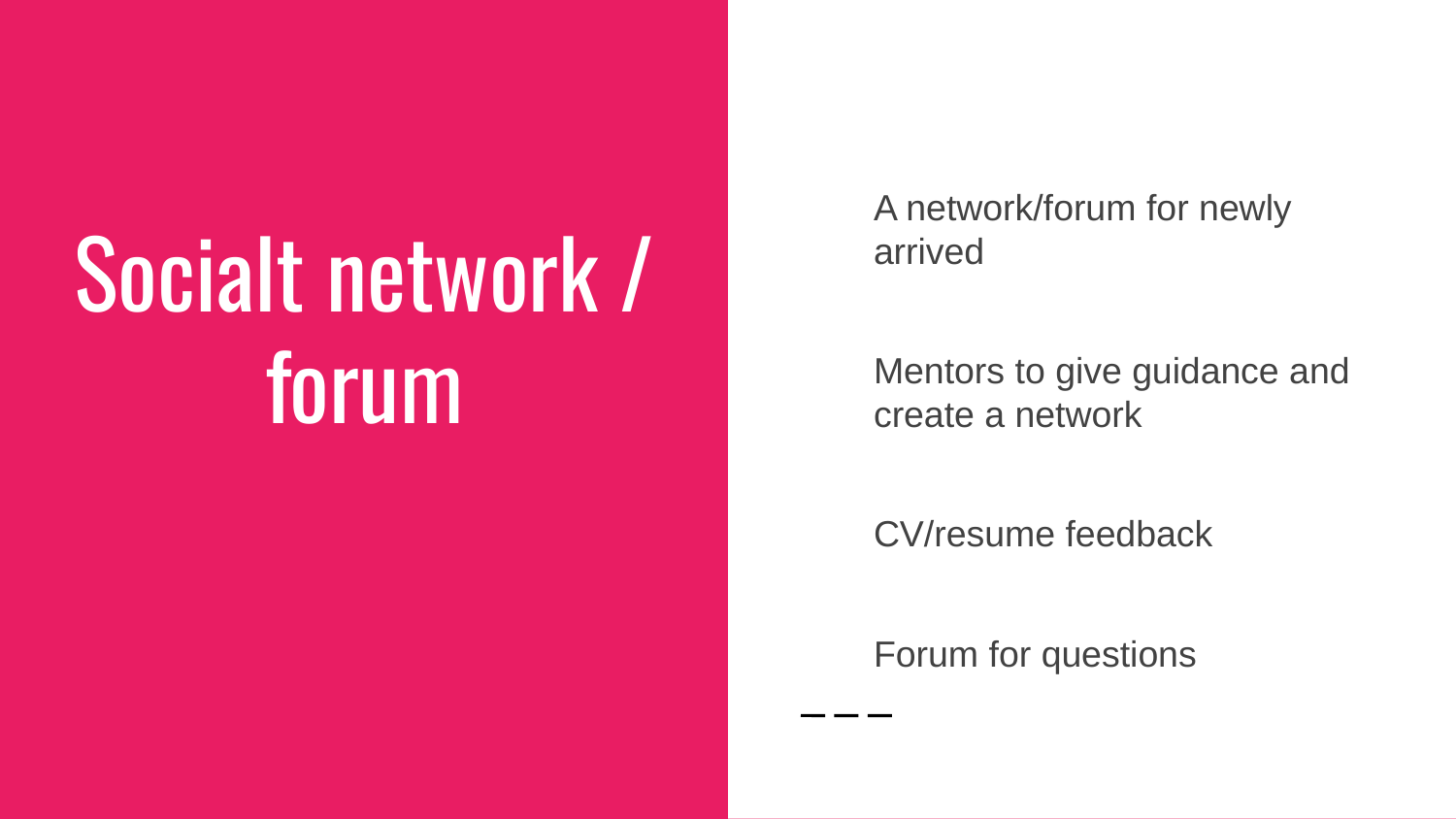

A network/forum for newly arrived
Mentors to give guidance and create a network
CV/resume feedback
Forum for questions
Socialt network / forum